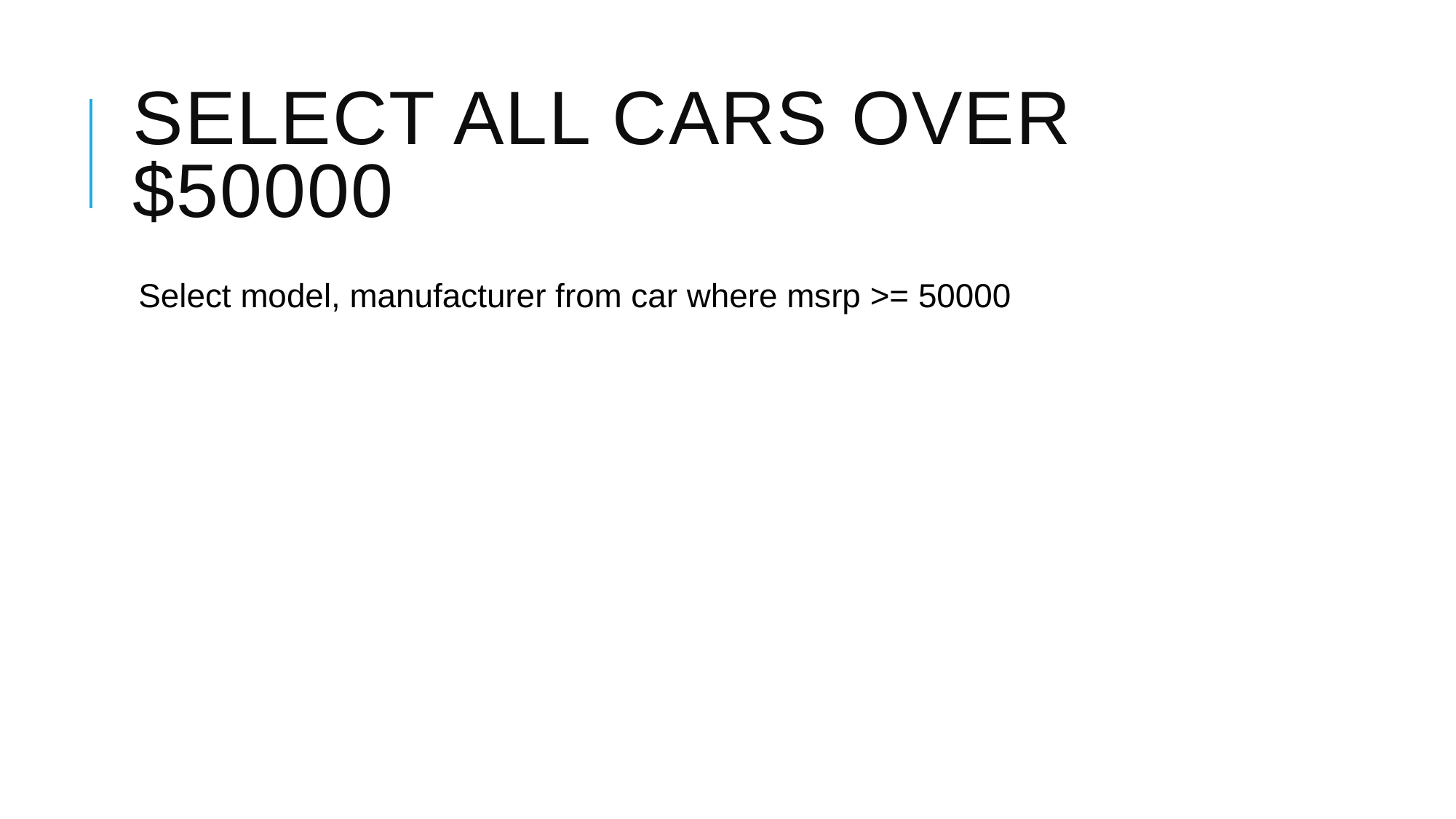

# Select all cars over $50000
Select model, manufacturer from car where msrp >= 50000